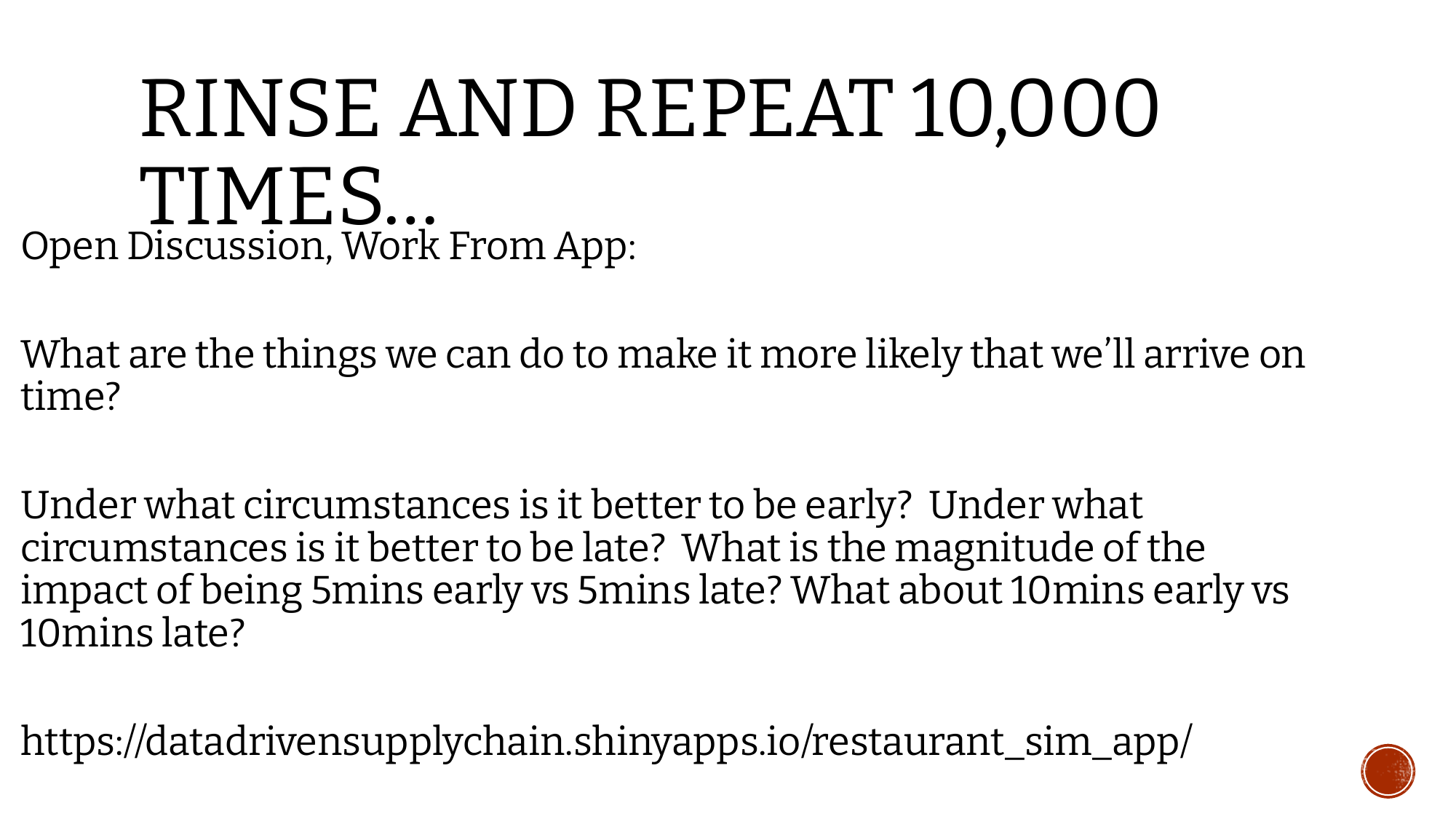

# Rinse and Repeat 10,000 Times…
Open Discussion, Work From App:

What are the things we can do to make it more likely that we’ll arrive on time?

Under what circumstances is it better to be early?  Under what circumstances is it better to be late?  What is the magnitude of the impact of being 5mins early vs 5mins late? What about 10mins early vs 10mins late?

https://datadrivensupplychain.shinyapps.io/restaurant_sim_app/